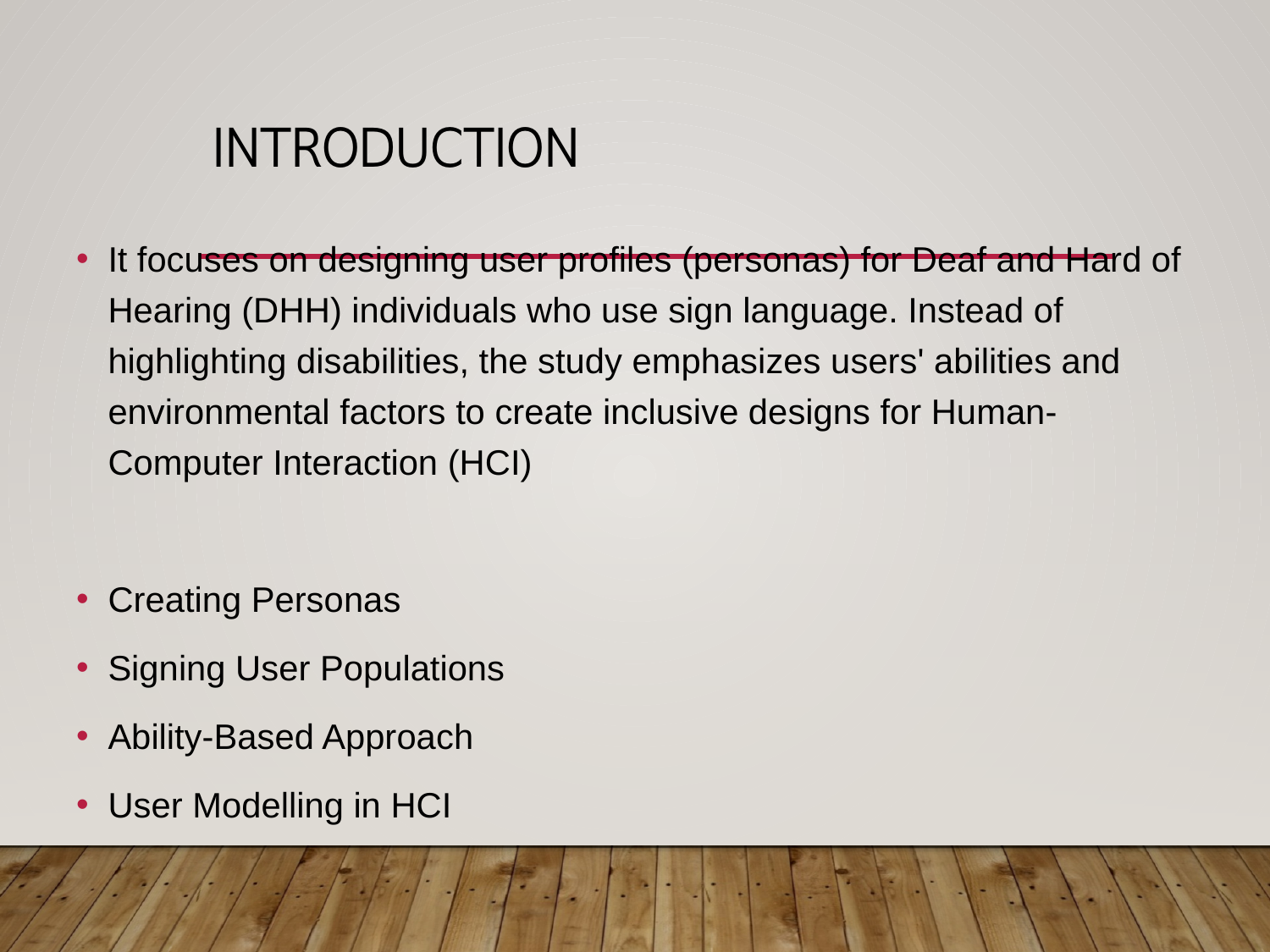

# Introduction
It focuses on designing user profiles (personas) for Deaf and Hard of Hearing (DHH) individuals who use sign language. Instead of highlighting disabilities, the study emphasizes users' abilities and environmental factors to create inclusive designs for Human-Computer Interaction (HCI)

Creating Personas
Signing User Populations
Ability-Based Approach
User Modelling in HCI